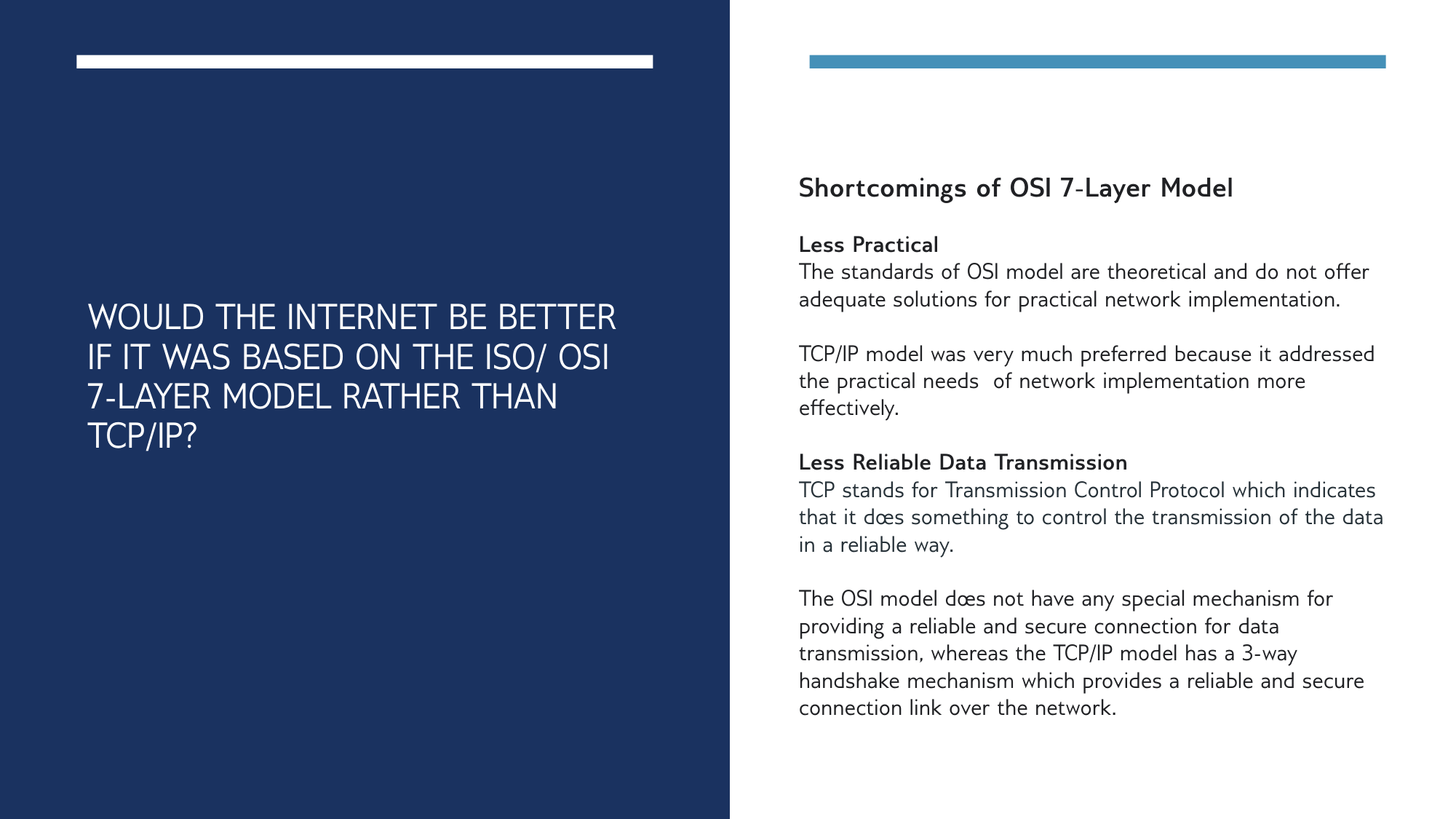

# WOULD THE INTERNET BE BETTER IF IT WAS BASED ON THE ISO/ OSI 7-LAYER MODEL RATHER THAN TCP/IP?

Shortcomings of OSI 7-Layer Model

Less Practical
The standards of OSI model are theoretical and do not offer adequate solutions for practical network implementation.

TCP/IP model was very much preferred because it addressed the practical needs  of network implementation more effectively.

Less Reliable Data Transmission
TCP stands for Transmission Control Protocol which indicates that it does something to control the transmission of the data in a reliable way.

The OSI model does not have any special mechanism for providing a reliable and secure connection for data transmission, whereas the TCP/IP model has a 3-way handshake mechanism which provides a reliable and secure connection link over the network.